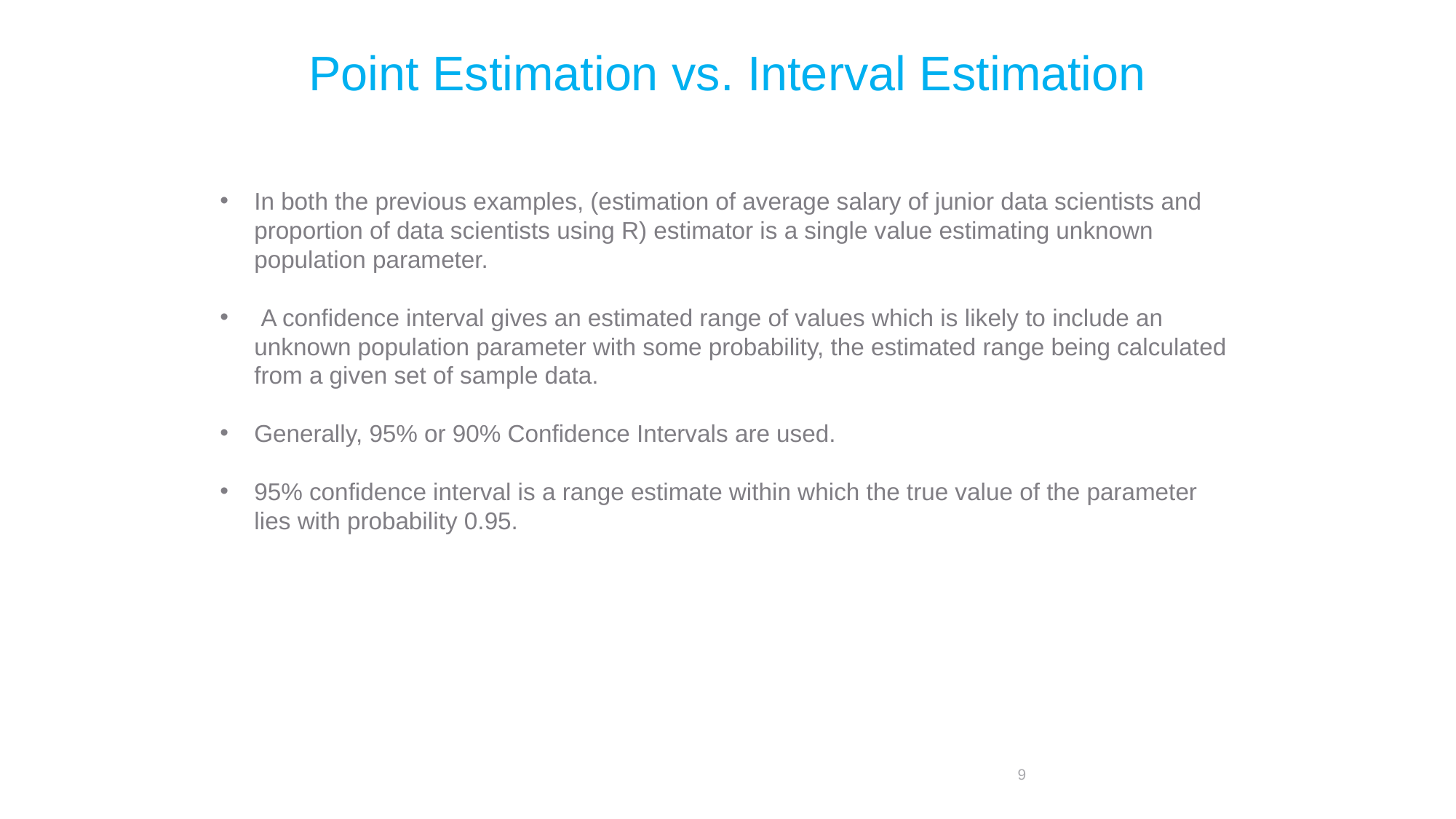

# Point Estimation vs. Interval Estimation
In both the previous examples, (estimation of average salary of junior data scientists and proportion of data scientists using R) estimator is a single value estimating unknown population parameter.

 A confidence interval gives an estimated range of values which is likely to include an unknown population parameter with some probability, the estimated range being calculated from a given set of sample data.

Generally, 95% or 90% Confidence Intervals are used.
95% confidence interval is a range estimate within which the true value of the parameter lies with probability 0.95.

9